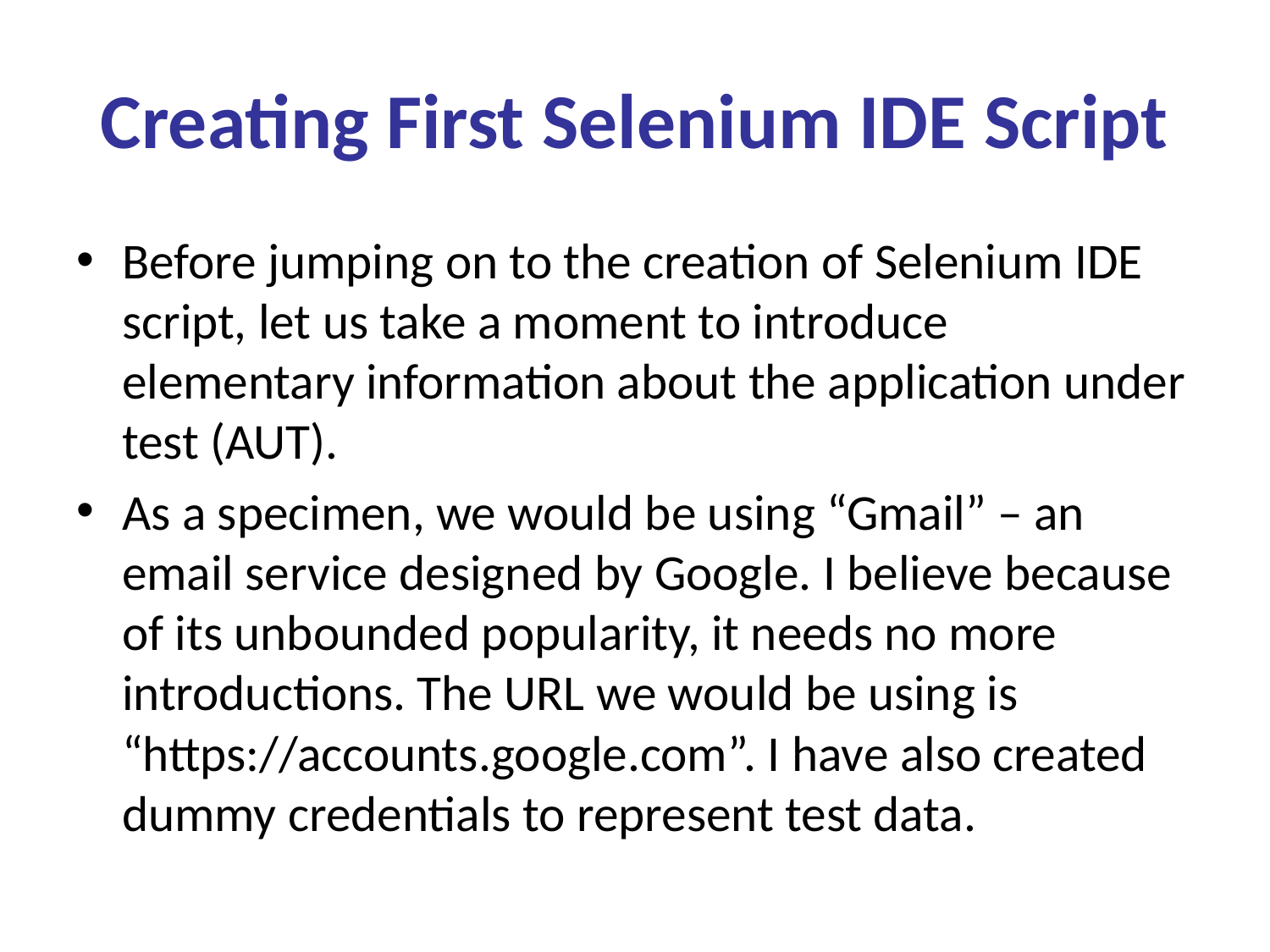

# Creating First Selenium IDE Script
Before jumping on to the creation of Selenium IDE script, let us take a moment to introduce elementary information about the application under test (AUT).
As a specimen, we would be using “Gmail” – an email service designed by Google. I believe because of its unbounded popularity, it needs no more introductions. The URL we would be using is “https://accounts.google.com”. I have also created dummy credentials to represent test data.